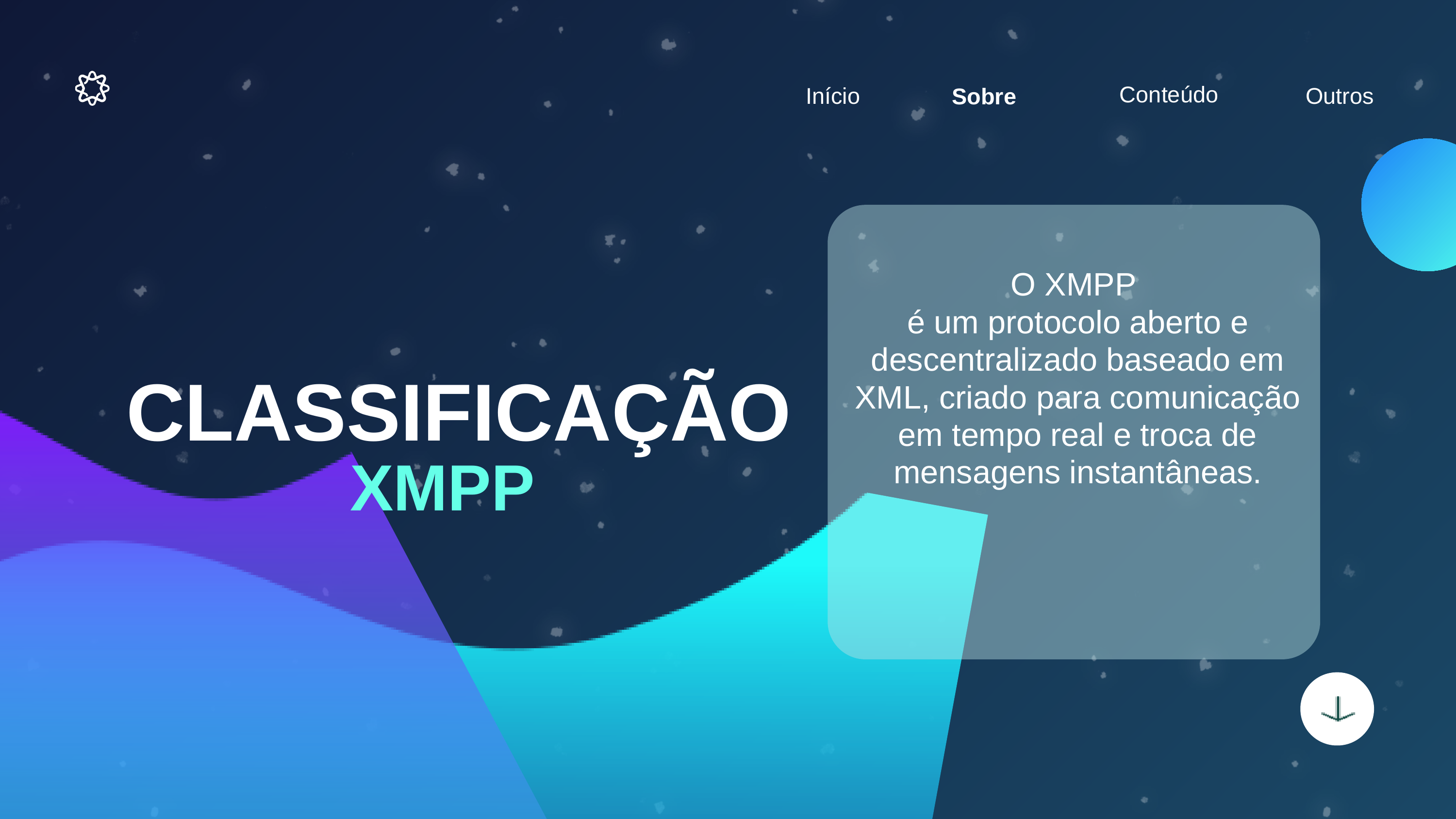

Conteúdo
Início
Outros
Sobre

O XMPP
é um protocolo aberto e descentralizado baseado em XML, criado para comunicação em tempo real e troca de
mensagens instantâneas.
CLASSIFICAÇÃO

XMPP